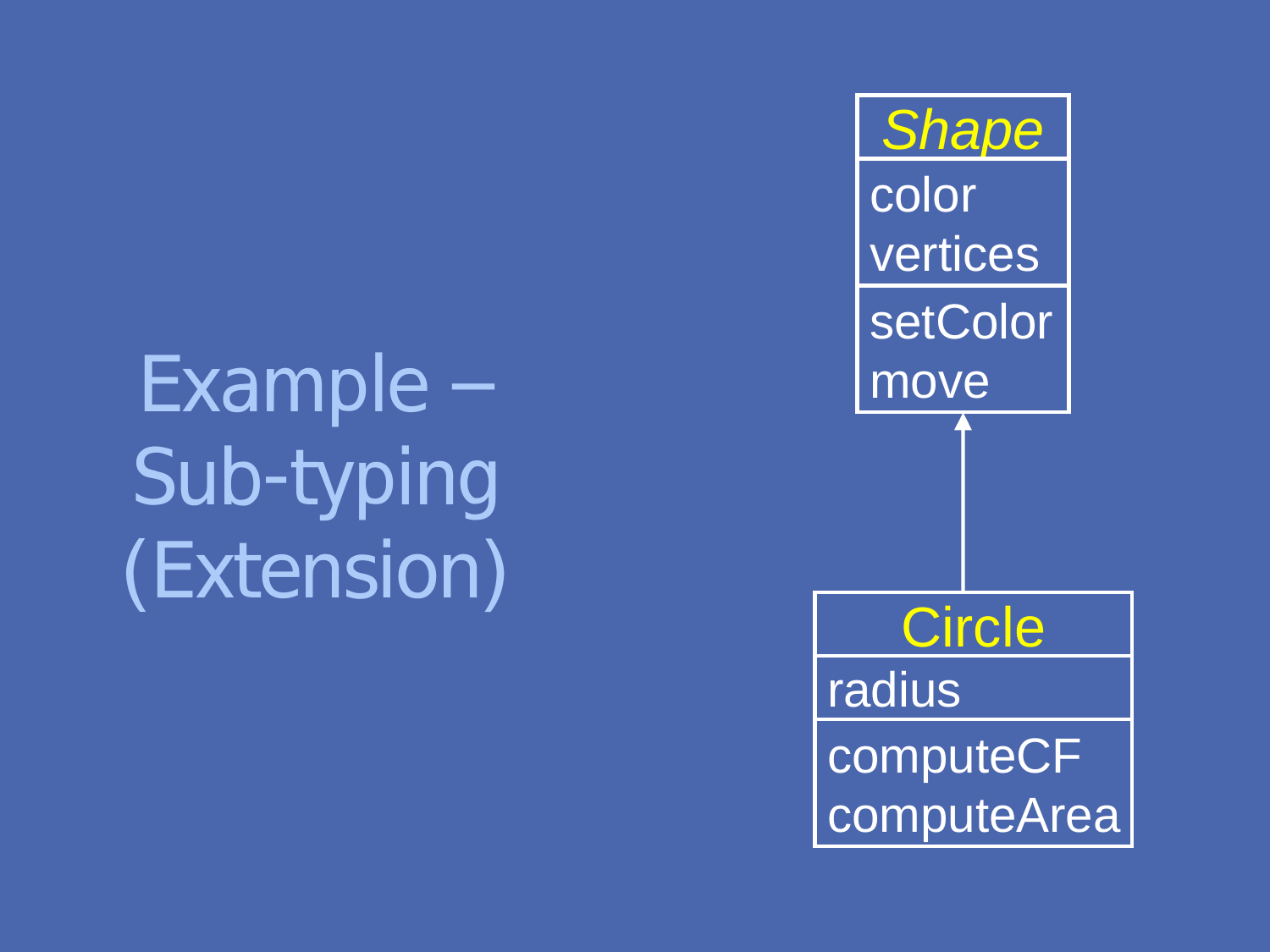

# Example – Sub-typing (Extension)
Shape
color
vertices
setColor
move

Circle
radius
computeCF
computeArea